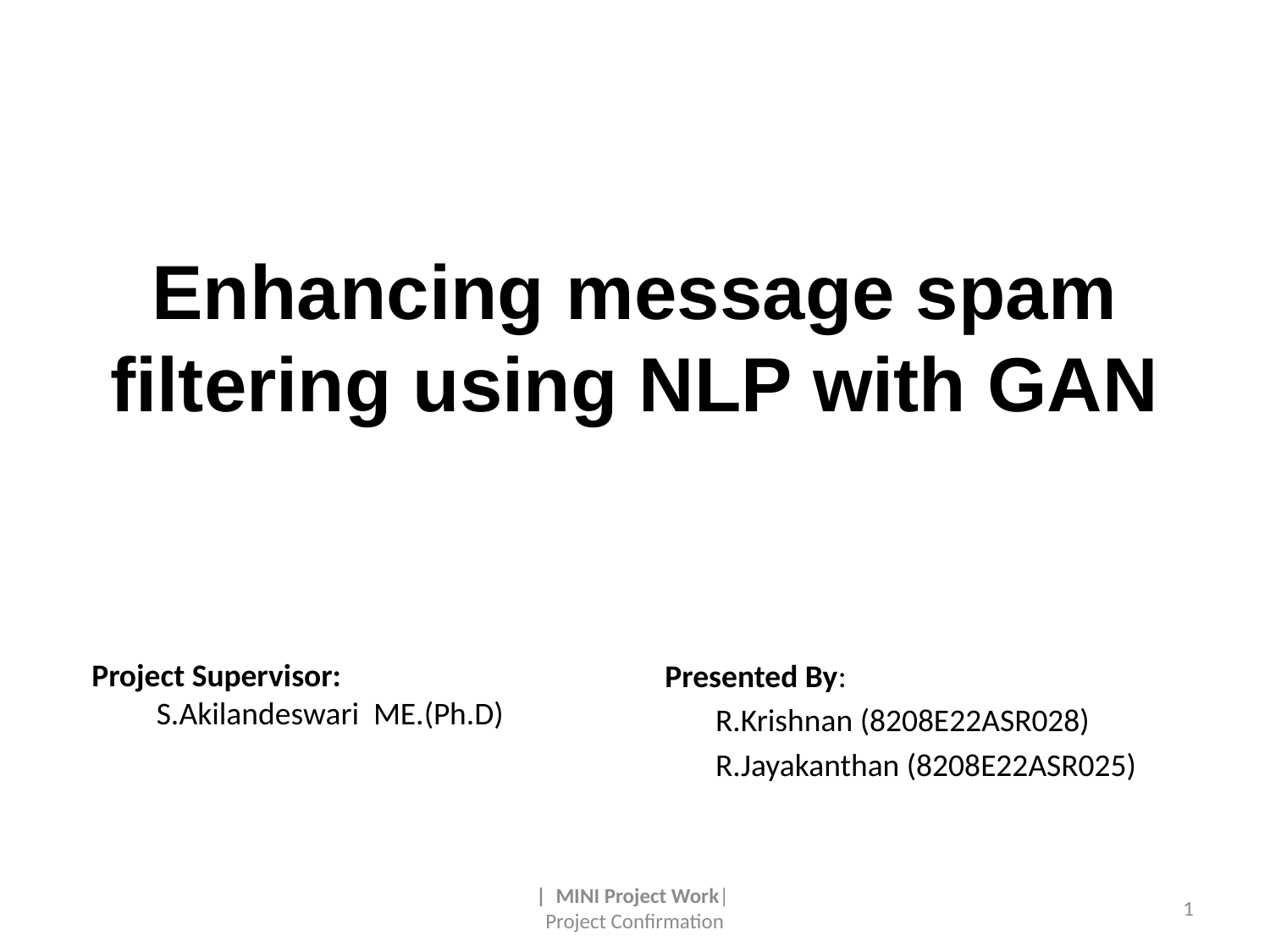

# Enhancing message spam filtering using NLP with GAN
Project Supervisor:
         S.Akilandeswari  ME.(Ph.D)

Presented By:
       R.Krishnan (8208E22ASR028)
       R.Jayakanthan (8208E22ASR025)

|  MINI Project Work|
Project Confirmation
1